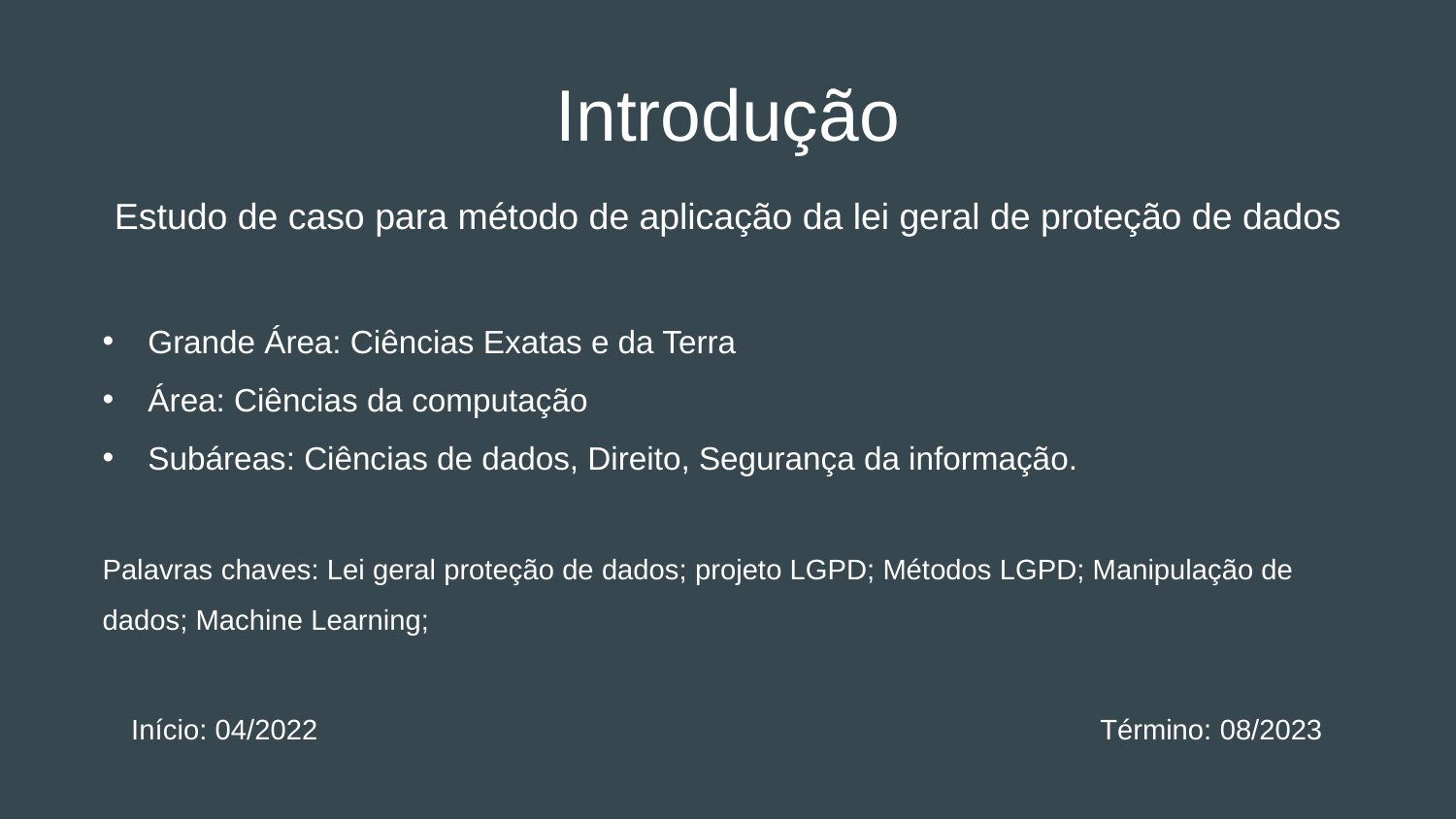

# Introdução
Estudo de caso para método de aplicação da lei geral de proteção de dados

Grande Área: Ciências Exatas e da Terra
Área: Ciências da computação
Subáreas: Ciências de dados, Direito, Segurança da informação.

Palavras chaves: Lei geral proteção de dados; projeto LGPD; Métodos LGPD; Manipulação de dados; Machine Learning;

Início: 04/2022                                                                                                  Término: 08/2023